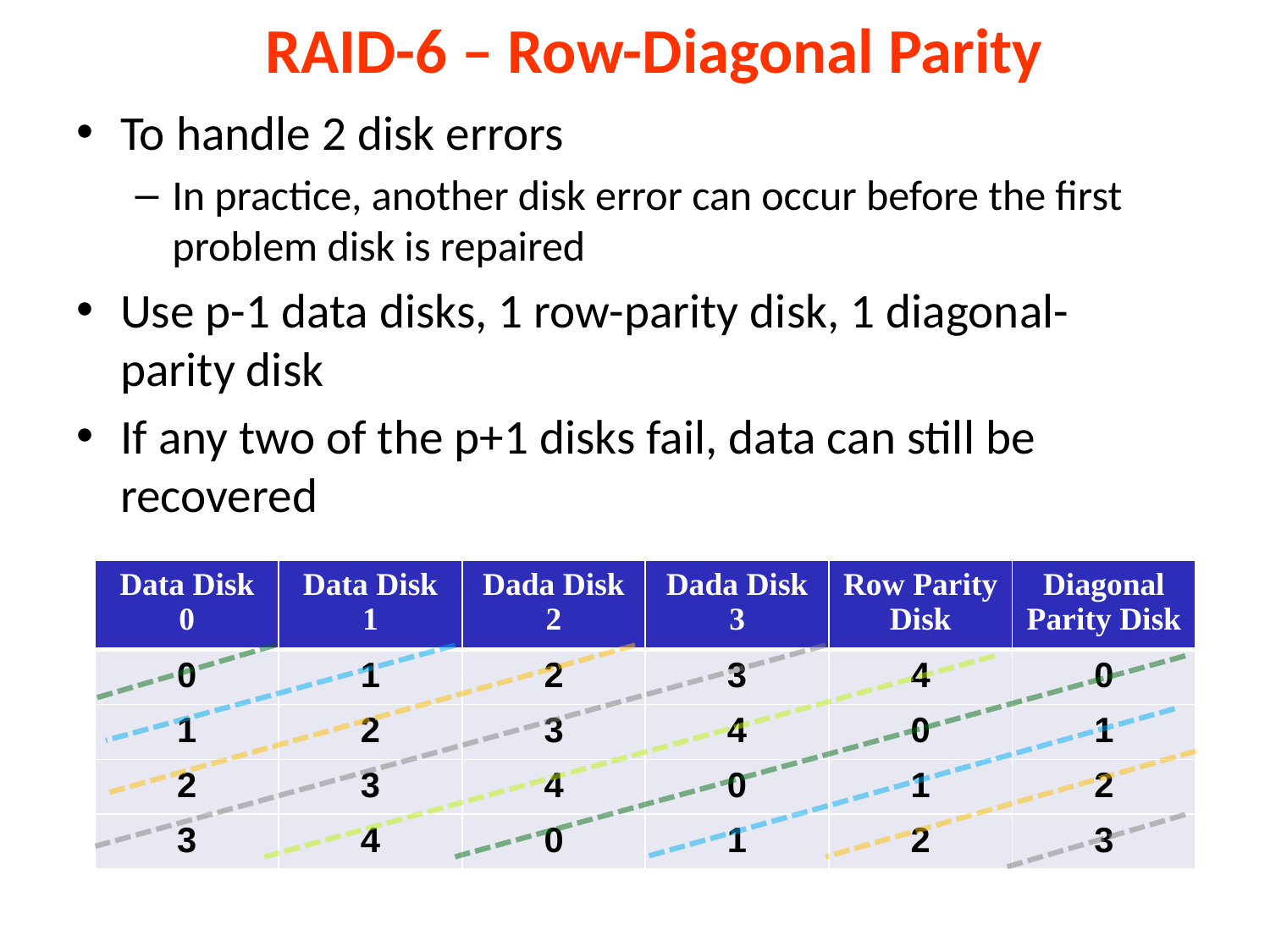

RAID-6 – Row-Diagonal Parity
To handle 2 disk errors
In practice, another disk error can occur before the first problem disk is repaired
Use p-1 data disks, 1 row-parity disk, 1 diagonal-parity disk
If any two of the p+1 disks fail, data can still be recovered
| Data Disk 0 | Data Disk 1 | Dada Disk 2 | Dada Disk 3 | Row Parity Disk | Diagonal Parity Disk |
| --- | --- | --- | --- | --- | --- |
| 0 | 1 | 2 | 3 | 4 | 0 |
| 1 | 2 | 3 | 4 | 0 | 1 |
| 2 | 3 | 4 | 0 | 1 | 2 |
| 3 | 4 | 0 | 1 | 2 | 3 |